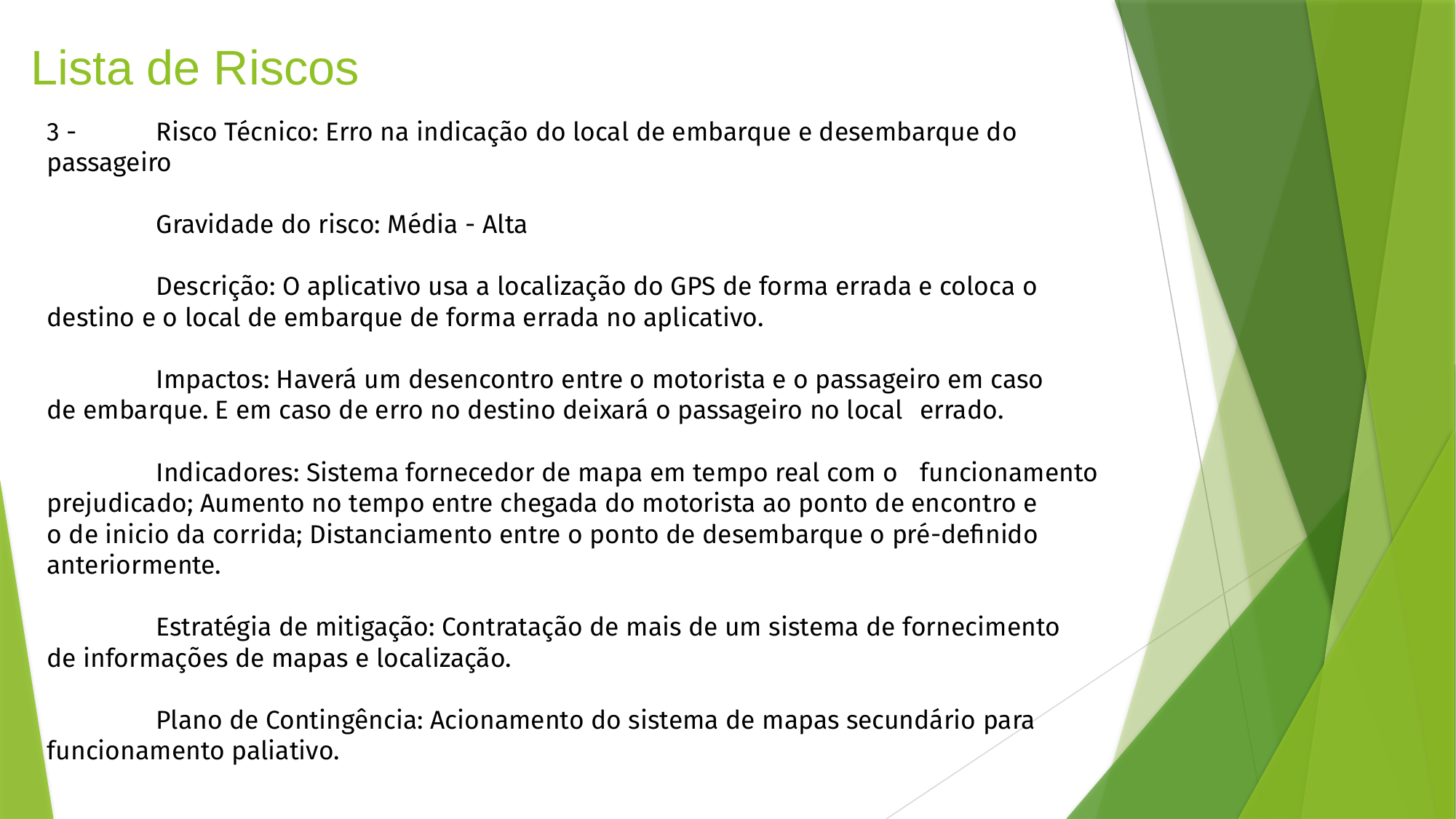

# Lista de Riscos
3 -	Risco Técnico: Erro na indicação do local de embarque e desembarque do 	passageiro

	Gravidade do risco: Média - Alta

	Descrição: O aplicativo usa a localização do GPS de forma errada e coloca o 	destino e o local de embarque de forma errada no aplicativo.

	Impactos: Haverá um desencontro entre o motorista e o passageiro em caso 	de embarque. E em caso de erro no destino deixará o passageiro no local 	errado.

	Indicadores: Sistema fornecedor de mapa em tempo real com o 	funcionamento 	prejudicado; Aumento no tempo entre chegada do motorista ao ponto de encontro e 	o de inicio da corrida; Distanciamento entre o ponto de desembarque o pré-definido 	anteriormente.

	Estratégia de mitigação: Contratação de mais de um sistema de fornecimento 	de informações de mapas e localização.

	Plano de Contingência: Acionamento do sistema de mapas secundário para 	funcionamento paliativo.